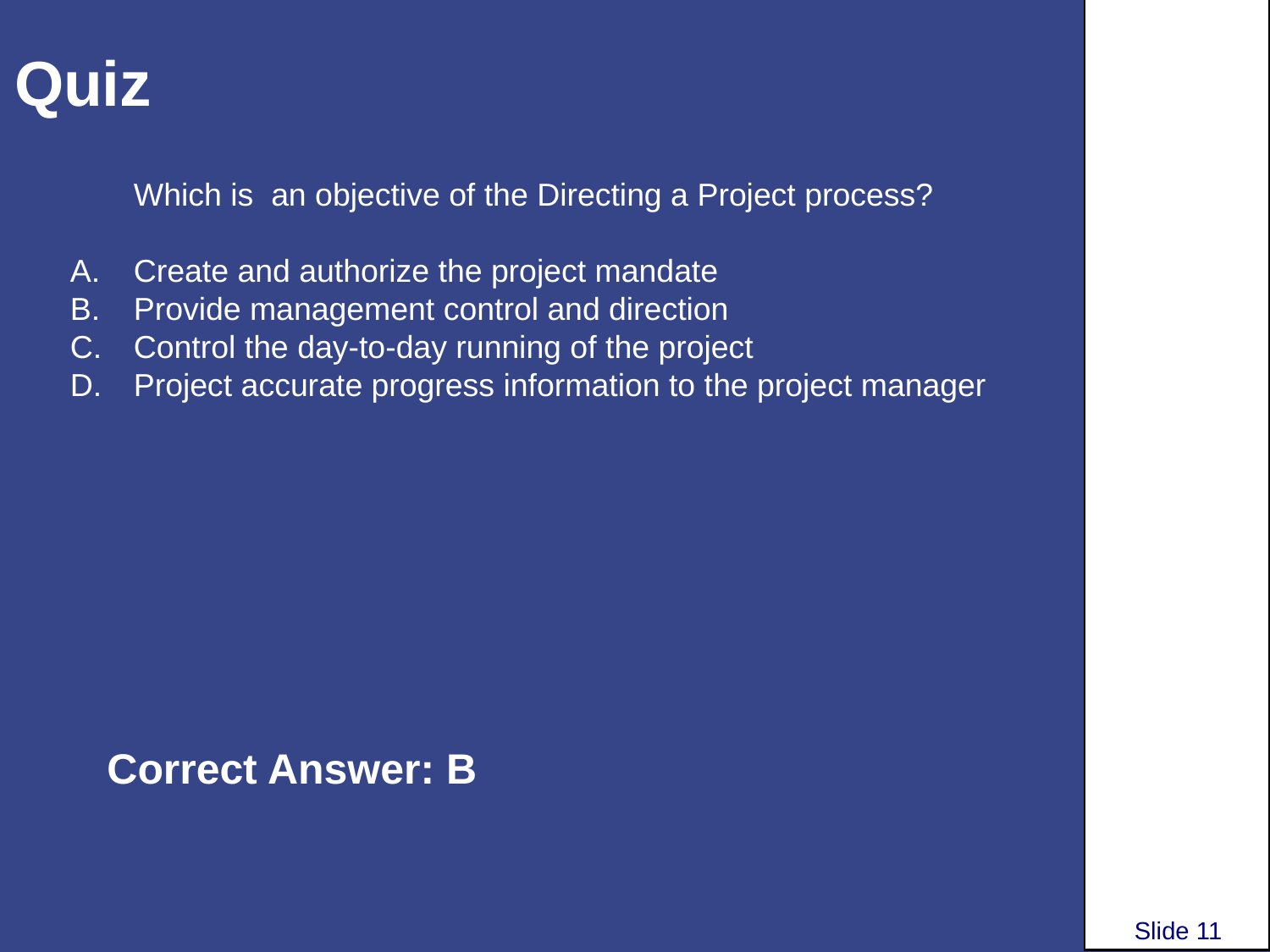

# Quiz
Which is  an objective of the Directing a Project process?

Create and authorize the project mandate
Provide management control and direction
Control the day-to-day running of the project
Project accurate progress information to the project manager

Correct Answer: B